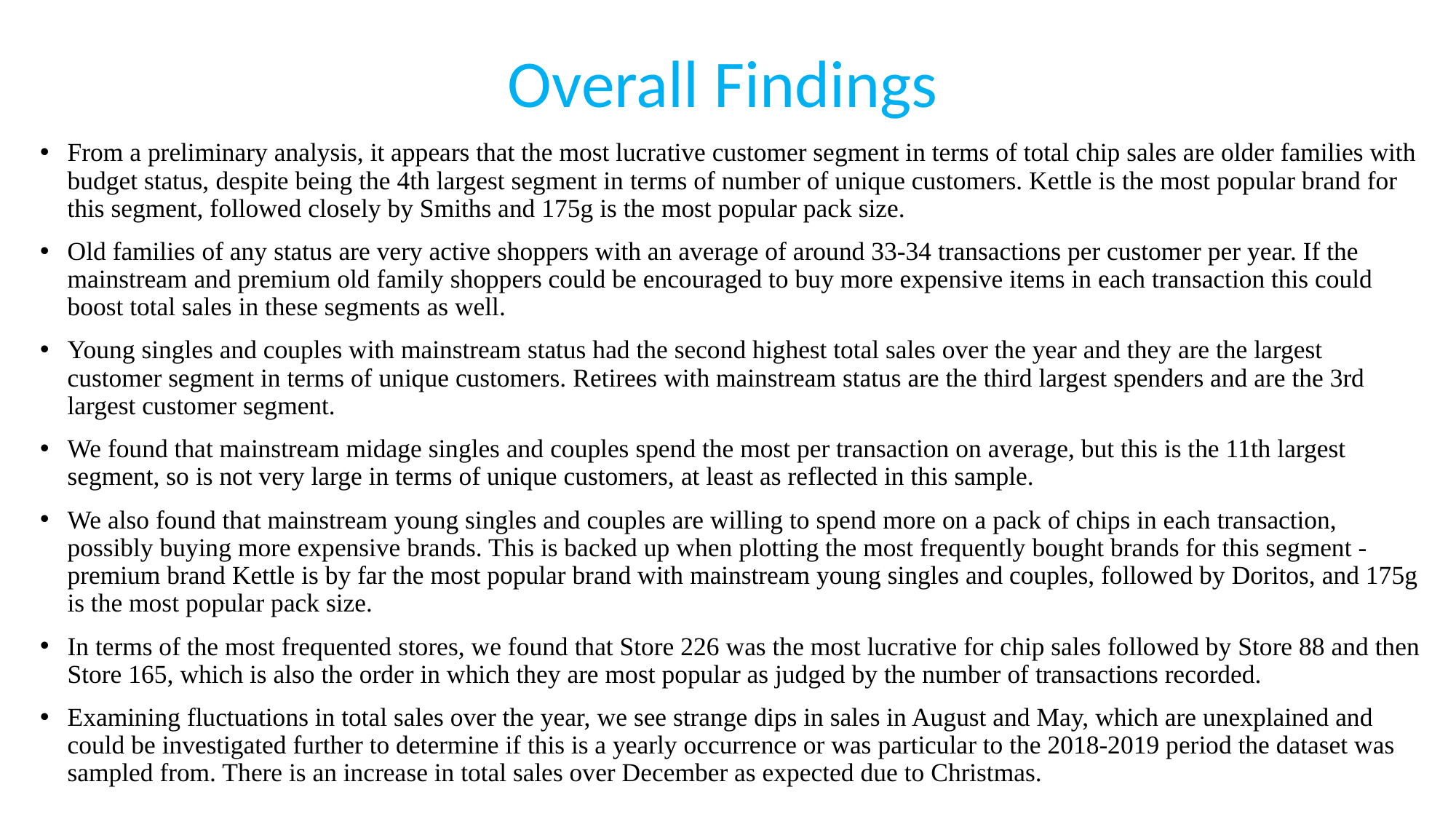

# Overall Findings
From a preliminary analysis, it appears that the most lucrative customer segment in terms of total chip sales are older families with budget status, despite being the 4th largest segment in terms of number of unique customers. Kettle is the most popular brand for this segment, followed closely by Smiths and 175g is the most popular pack size.
Old families of any status are very active shoppers with an average of around 33-34 transactions per customer per year. If the mainstream and premium old family shoppers could be encouraged to buy more expensive items in each transaction this could boost total sales in these segments as well.
Young singles and couples with mainstream status had the second highest total sales over the year and they are the largest customer segment in terms of unique customers. Retirees with mainstream status are the third largest spenders and are the 3rd largest customer segment.
We found that mainstream midage singles and couples spend the most per transaction on average, but this is the 11th largest segment, so is not very large in terms of unique customers, at least as reflected in this sample.
We also found that mainstream young singles and couples are willing to spend more on a pack of chips in each transaction, possibly buying more expensive brands. This is backed up when plotting the most frequently bought brands for this segment - premium brand Kettle is by far the most popular brand with mainstream young singles and couples, followed by Doritos, and 175g is the most popular pack size.
In terms of the most frequented stores, we found that Store 226 was the most lucrative for chip sales followed by Store 88 and then Store 165, which is also the order in which they are most popular as judged by the number of transactions recorded.
Examining fluctuations in total sales over the year, we see strange dips in sales in August and May, which are unexplained and could be investigated further to determine if this is a yearly occurrence or was particular to the 2018-2019 period the dataset was sampled from. There is an increase in total sales over December as expected due to Christmas.